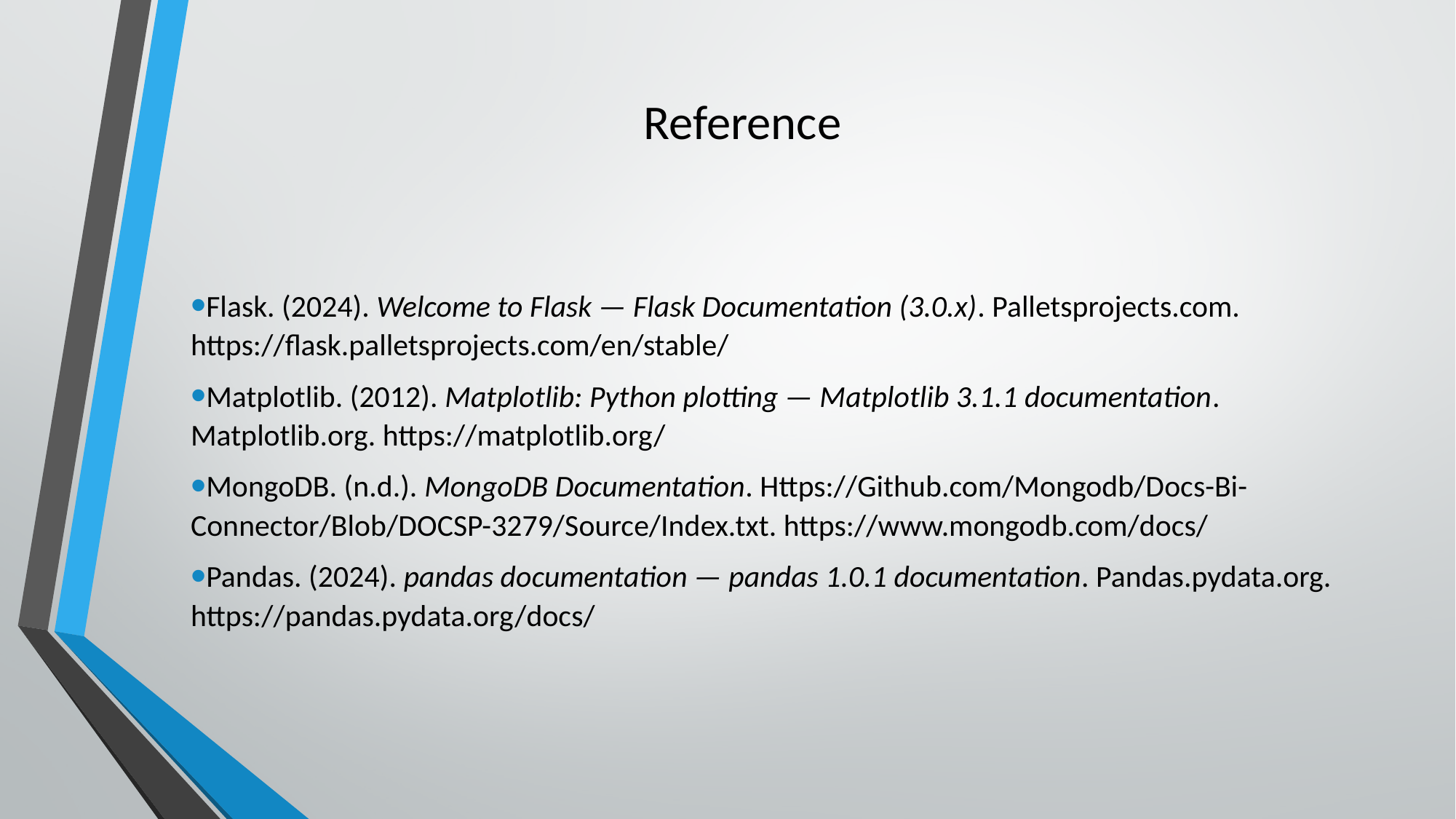

# Reference
Flask. (2024). Welcome to Flask — Flask Documentation (3.0.x). Palletsprojects.com. https://flask.palletsprojects.com/en/stable/
Matplotlib. (2012). Matplotlib: Python plotting — Matplotlib 3.1.1 documentation. Matplotlib.org. https://matplotlib.org/
MongoDB. (n.d.). MongoDB Documentation. Https://Github.com/Mongodb/Docs-Bi-Connector/Blob/DOCSP-3279/Source/Index.txt. https://www.mongodb.com/docs/
Pandas. (2024). pandas documentation — pandas 1.0.1 documentation. Pandas.pydata.org. https://pandas.pydata.org/docs/